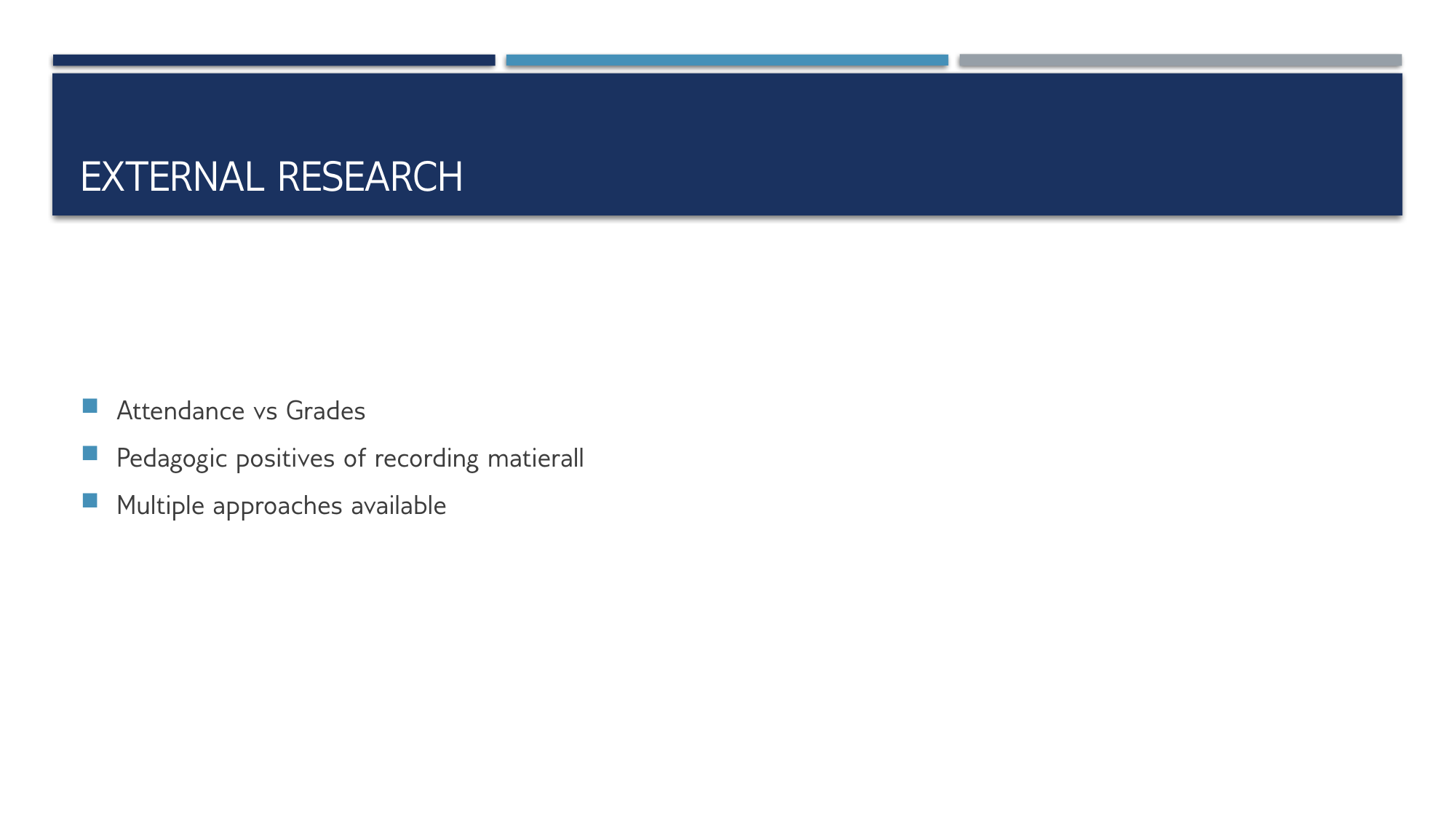

# External Research
Attendance vs Grades
Pedagogic positives of recording matierall
Multiple approaches available